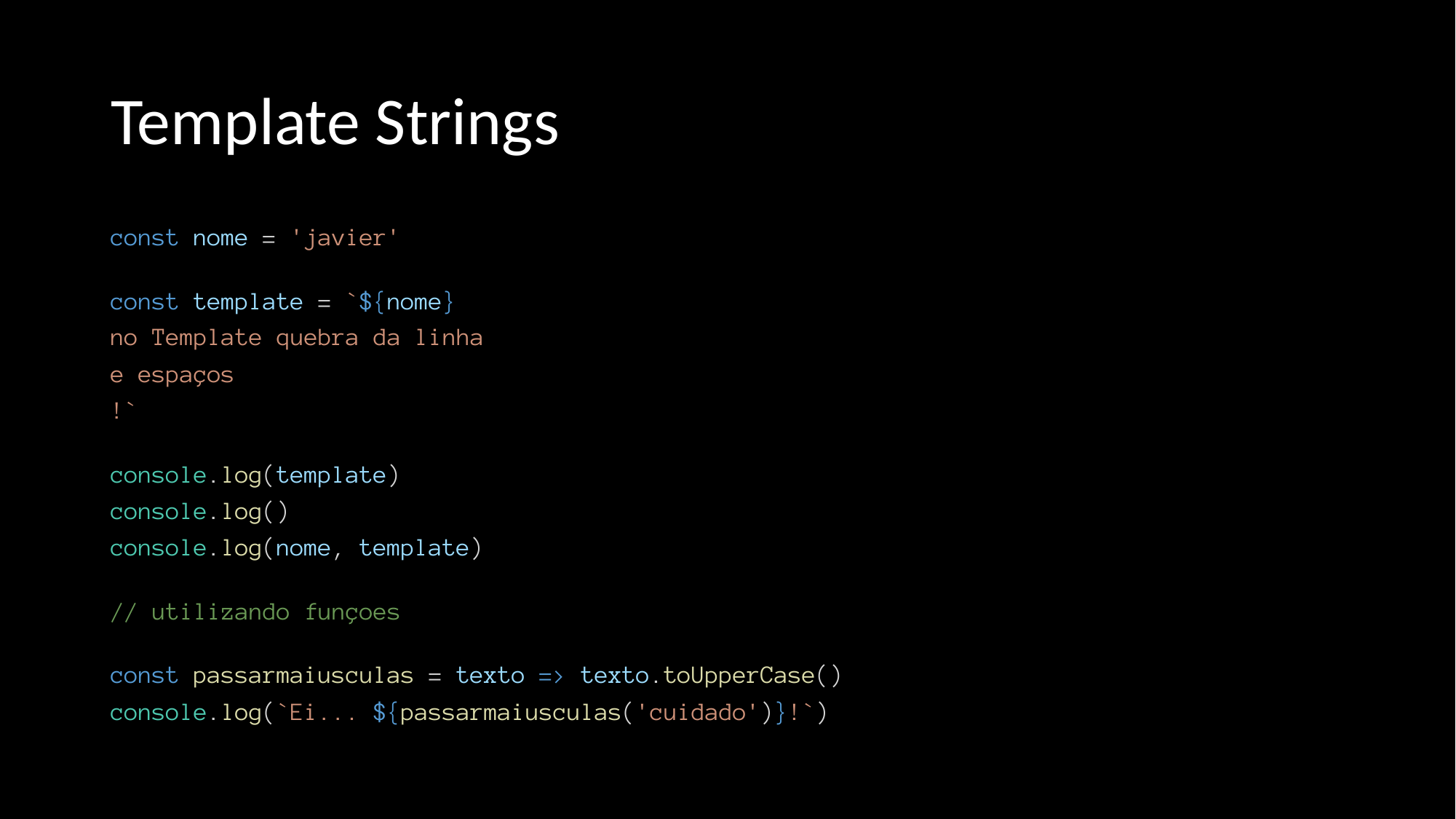

# Template Strings
const nome = 'javier'
const template = `${nome}
no Template quebra da linha
e espaços
!`
console.log(template)
console.log()
console.log(nome, template)
// utilizando funçoes
const passarmaiusculas = texto => texto.toUpperCase()
console.log(`Ei... ${passarmaiusculas('cuidado')}!`)